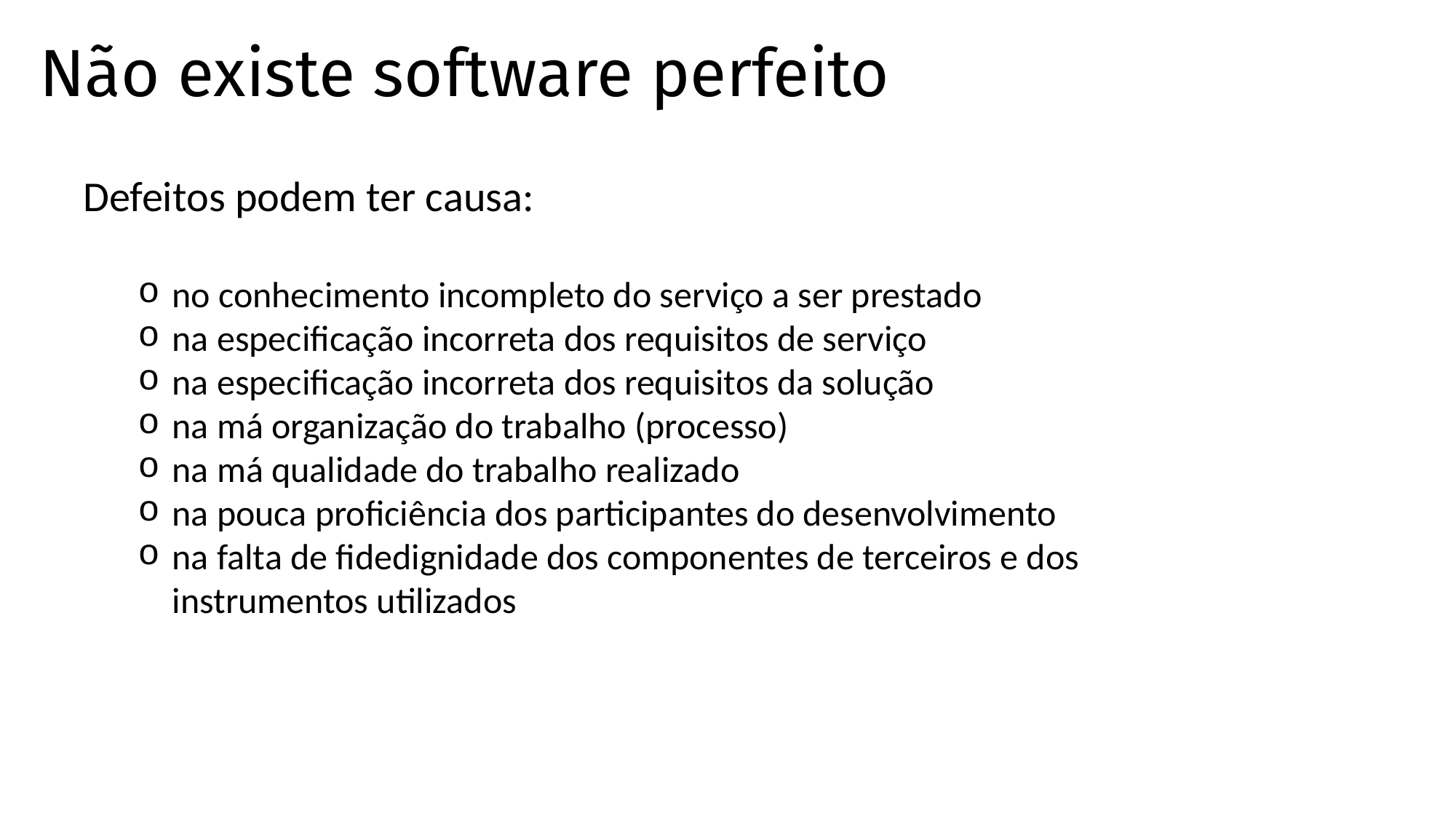

# Não existe software perfeito
Defeitos podem ter causa:

no conhecimento incompleto do serviço a ser prestado
na especificação incorreta dos requisitos de serviço
na especificação incorreta dos requisitos da solução
na má organização do trabalho (processo)
na má qualidade do trabalho realizado
na pouca proficiência dos participantes do desenvolvimento
na falta de fidedignidade dos componentes de terceiros e dos instrumentos utilizados